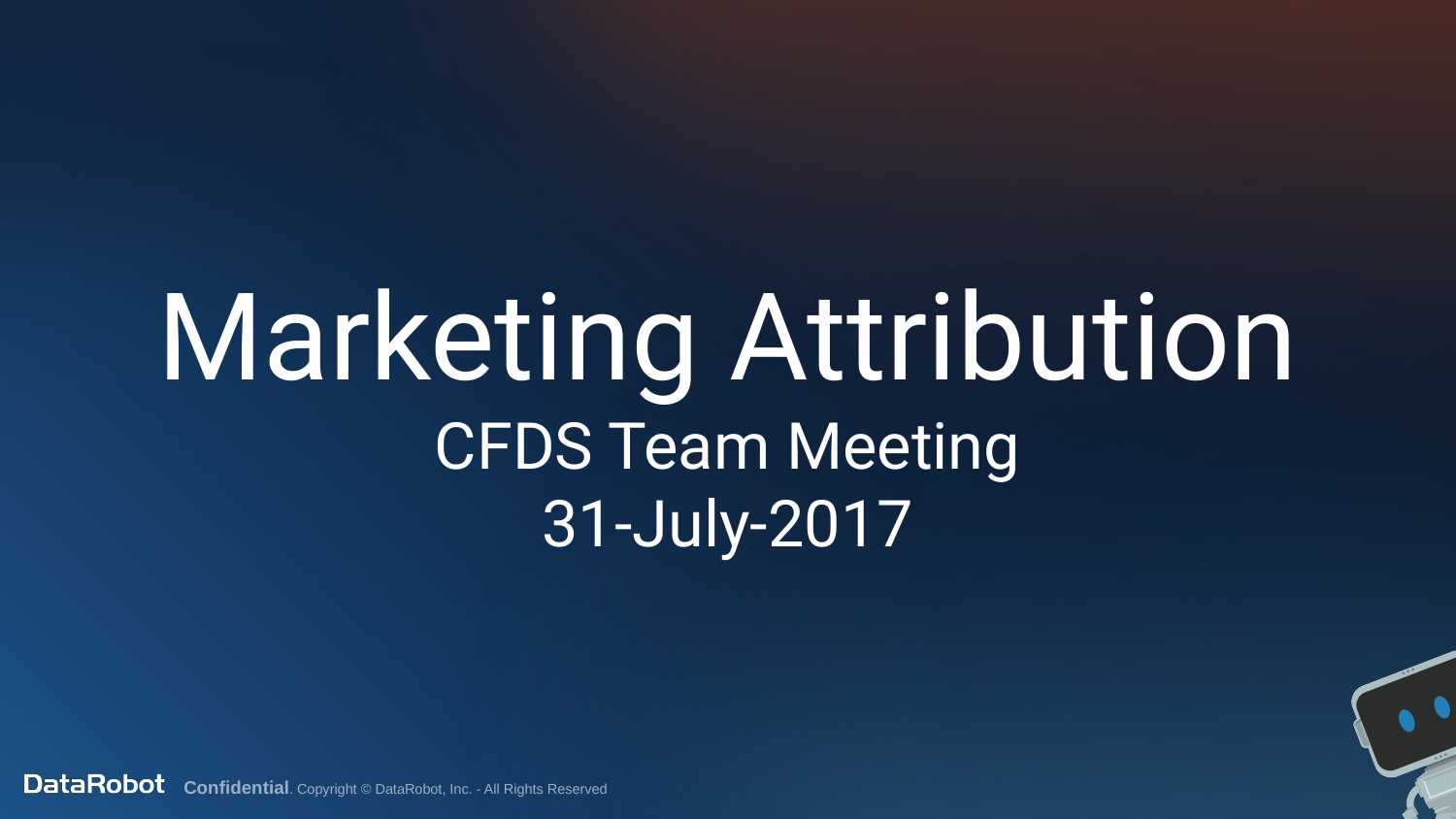

# Marketing Attribution CFDS Team Meeting 31-July-2017